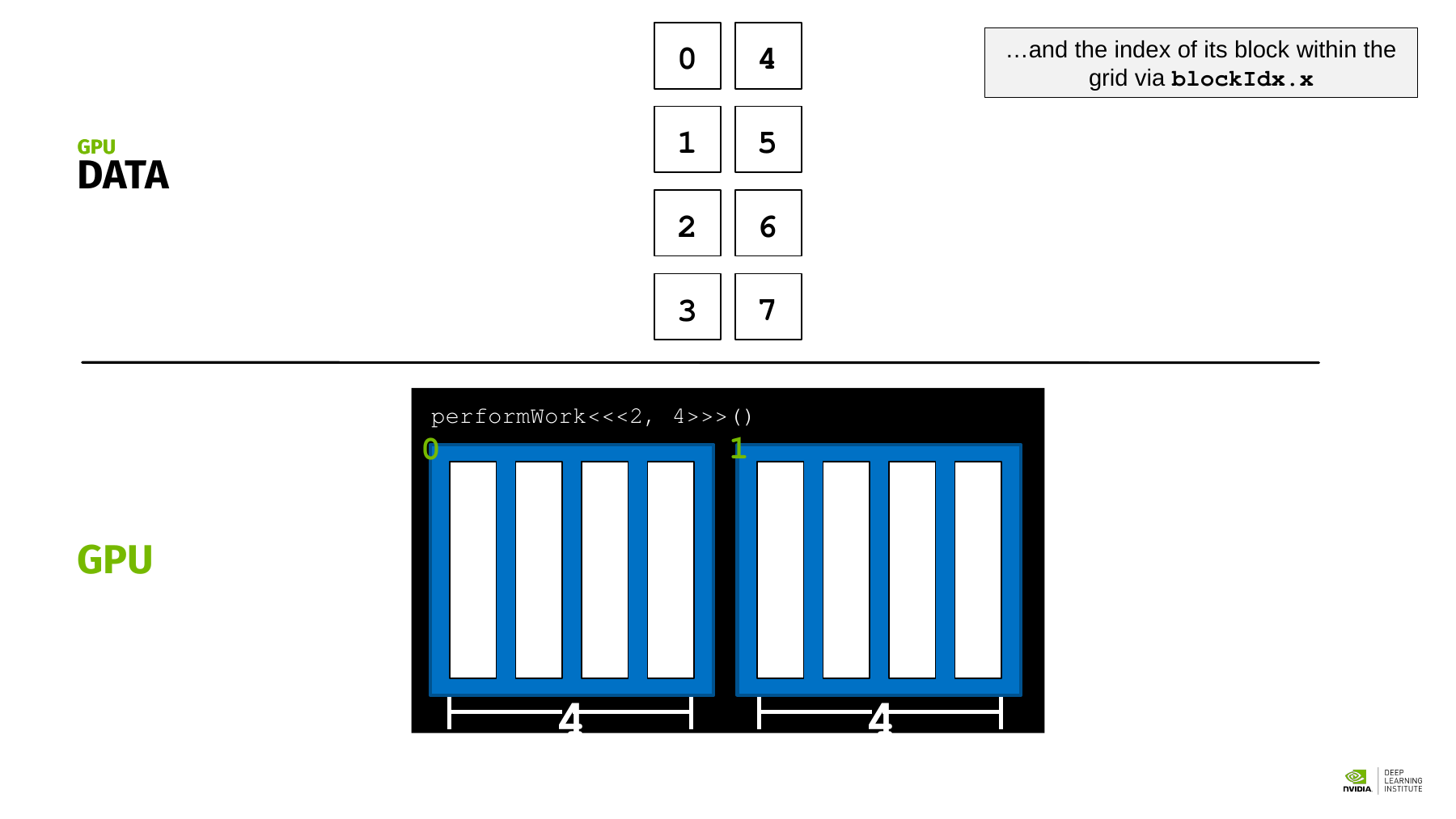

…and the index of its block within the grid via blockIdx.x
4
5
6
7
0
1
2
3
GPU
GPU
DATA

performWork<<<2, 4>>>()

1
0
GPU
4
4